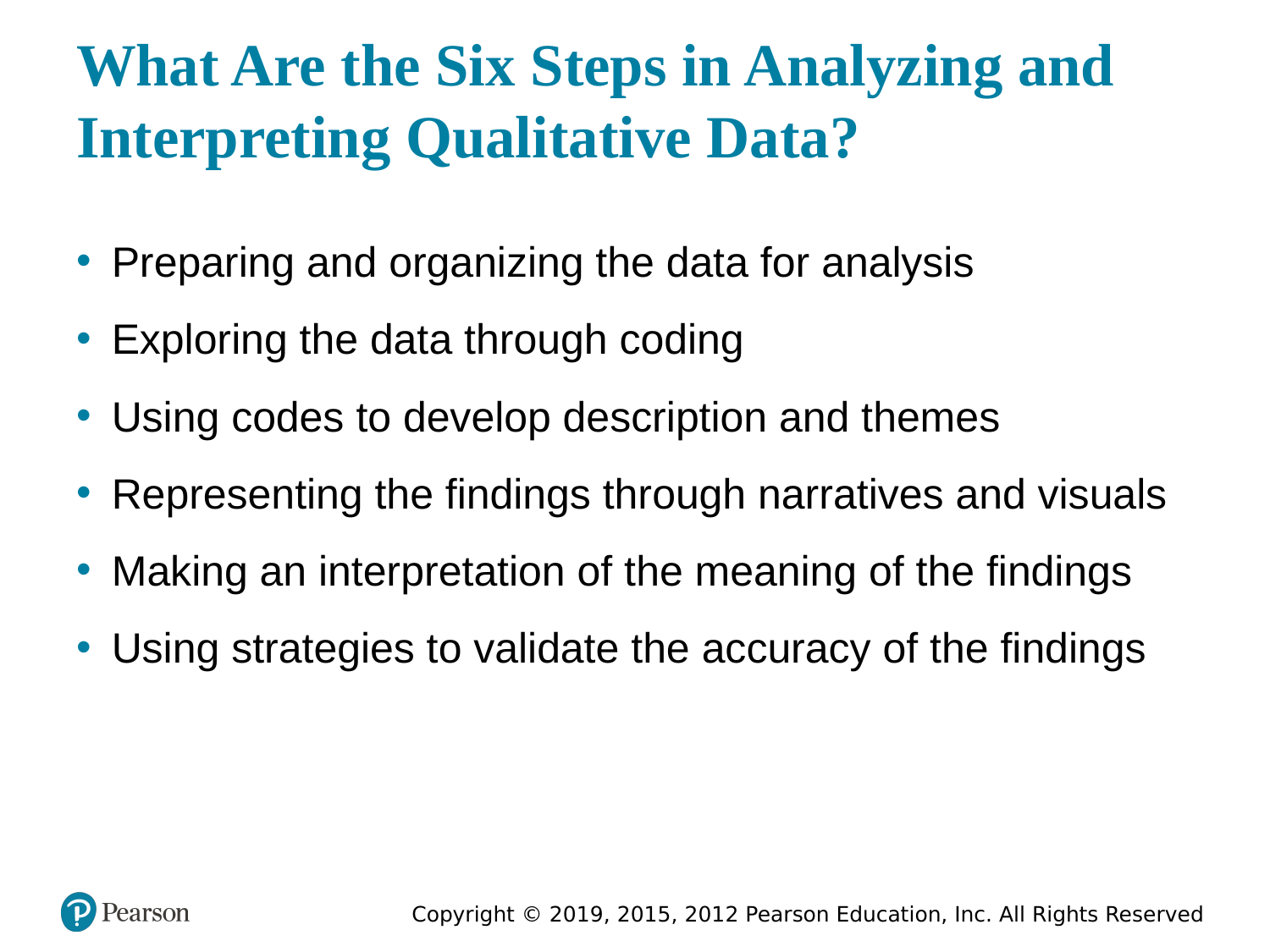

# What Are the Six Steps in Analyzing and Interpreting Qualitative Data?
Preparing and organizing the data for analysis
Exploring the data through coding
Using codes to develop description and themes
Representing the findings through narratives and visuals
Making an interpretation of the meaning of the findings
Using strategies to validate the accuracy of the findings